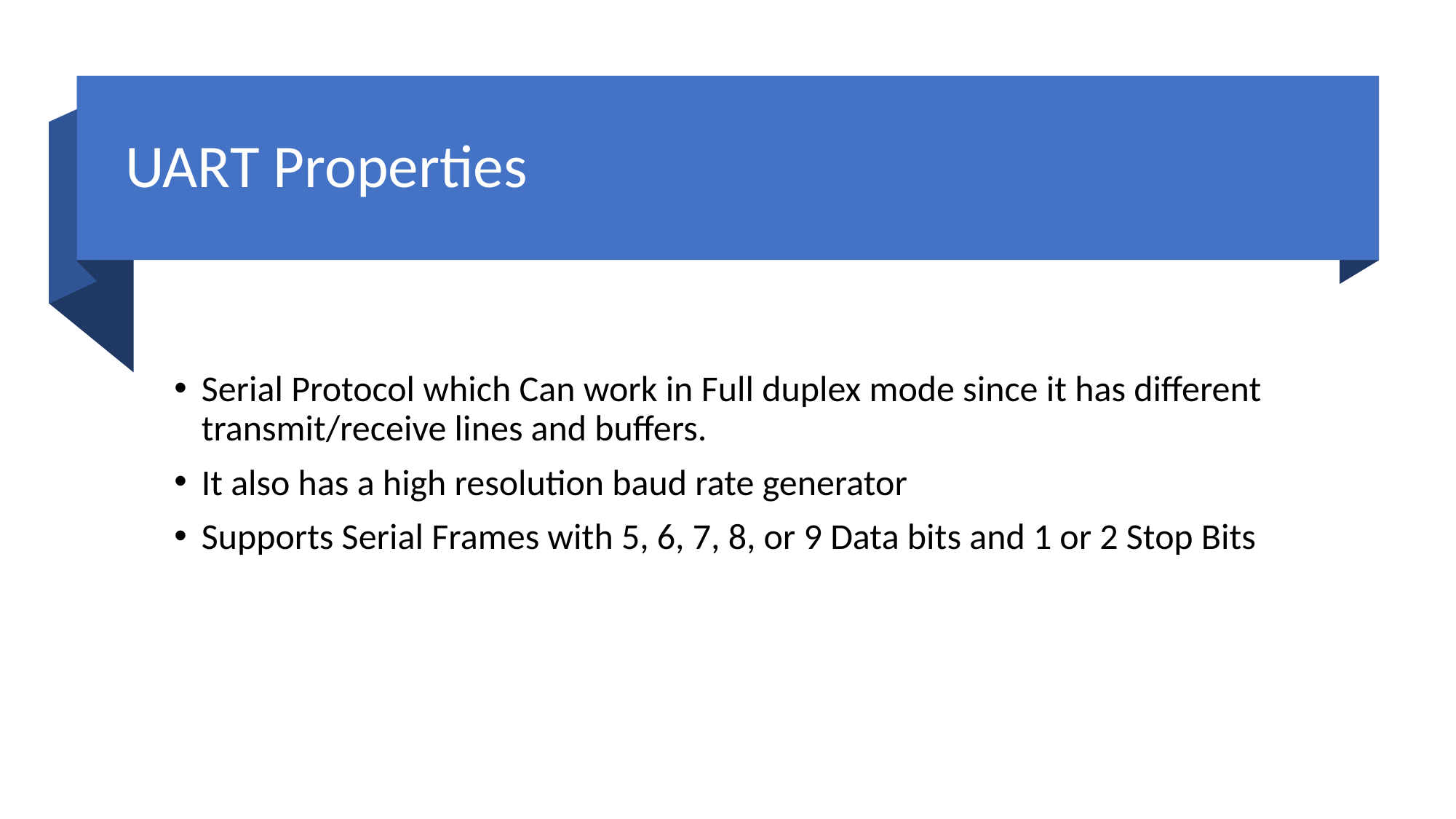

# UART Properties

Serial Protocol which Can work in Full duplex mode since it has different transmit/receive lines and buffers.
It also has a high resolution baud rate generator
Supports Serial Frames with 5, 6, 7, 8, or 9 Data bits and 1 or 2 Stop Bits